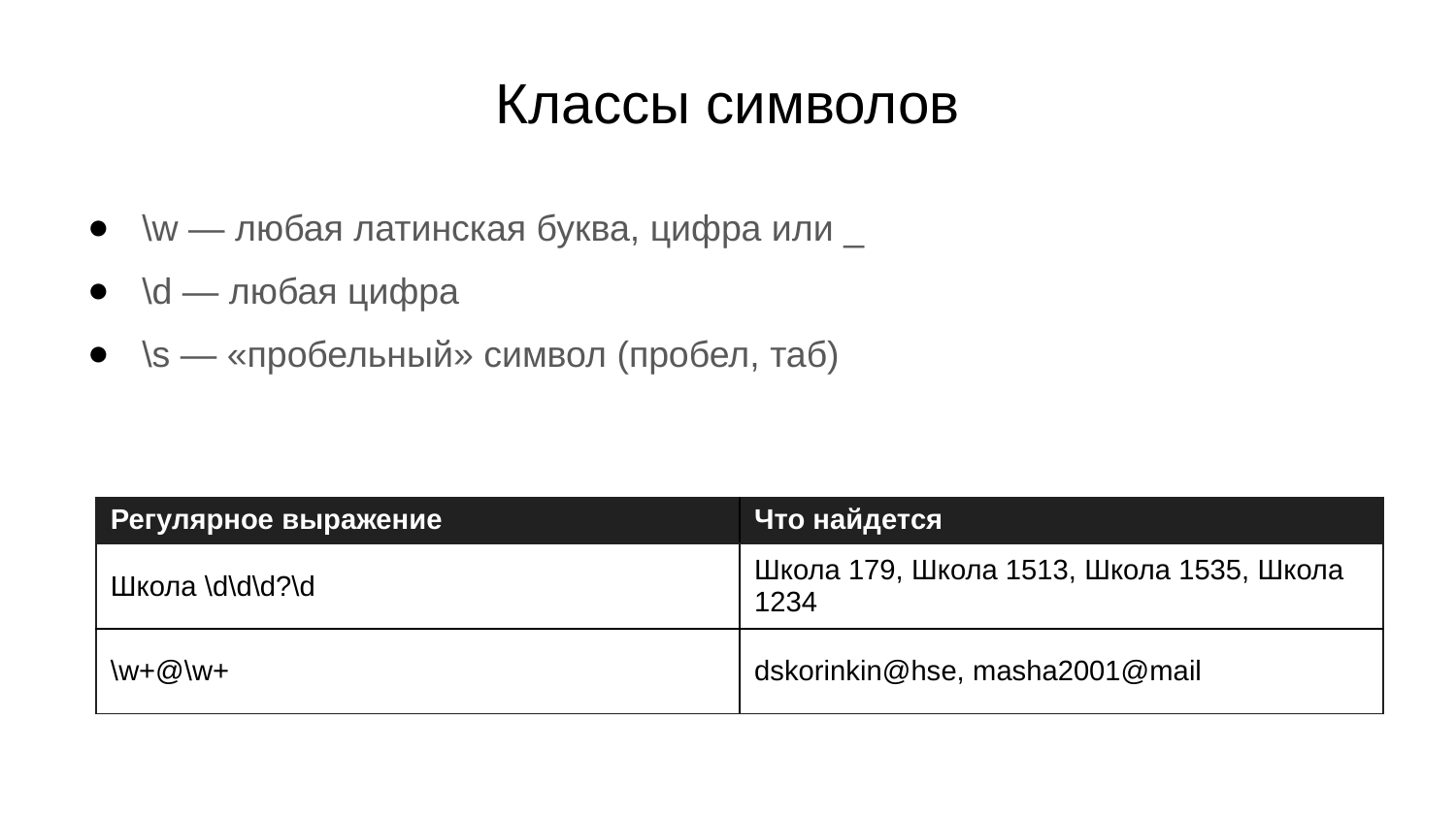

# Классы символов
\w — любая латинская буква, цифра или _
\d — любая цифра
\s — «пробельный» символ (пробел, таб)

| Регулярное выражение | Что найдется |
| --- | --- |
| Школа \d\d\d?\d | Школа 179, Школа 1513, Школа 1535, Школа 1234 |
| \w+@\w+ | dskorinkin@hse, masha2001@mail |